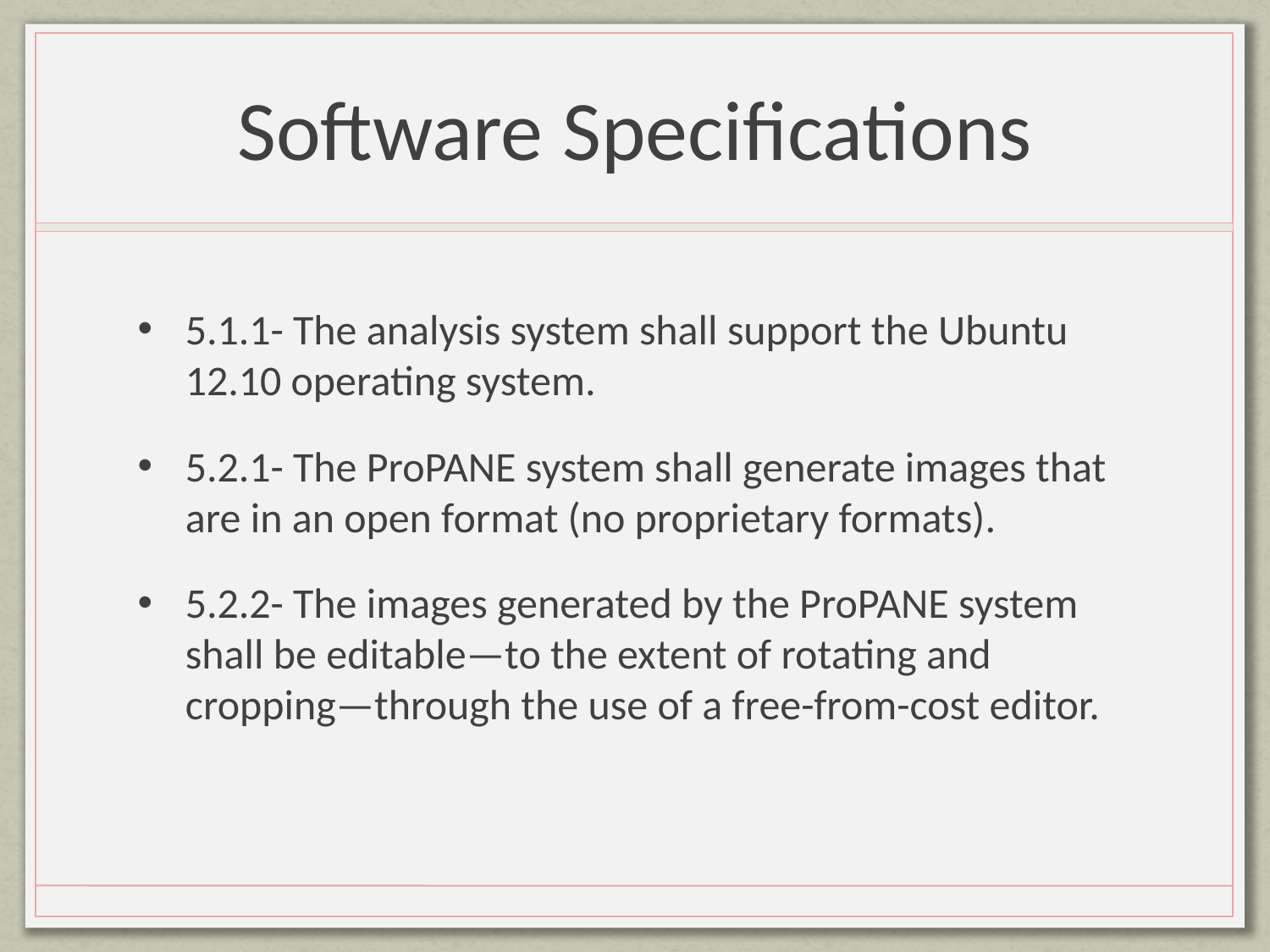

# Software Specifications
5.1.1- The analysis system shall support the Ubuntu 12.10 operating system.
5.2.1- The ProPANE system shall generate images that are in an open format (no proprietary formats).
5.2.2- The images generated by the ProPANE system shall be editable—to the extent of rotating and cropping—through the use of a free-from-cost editor.